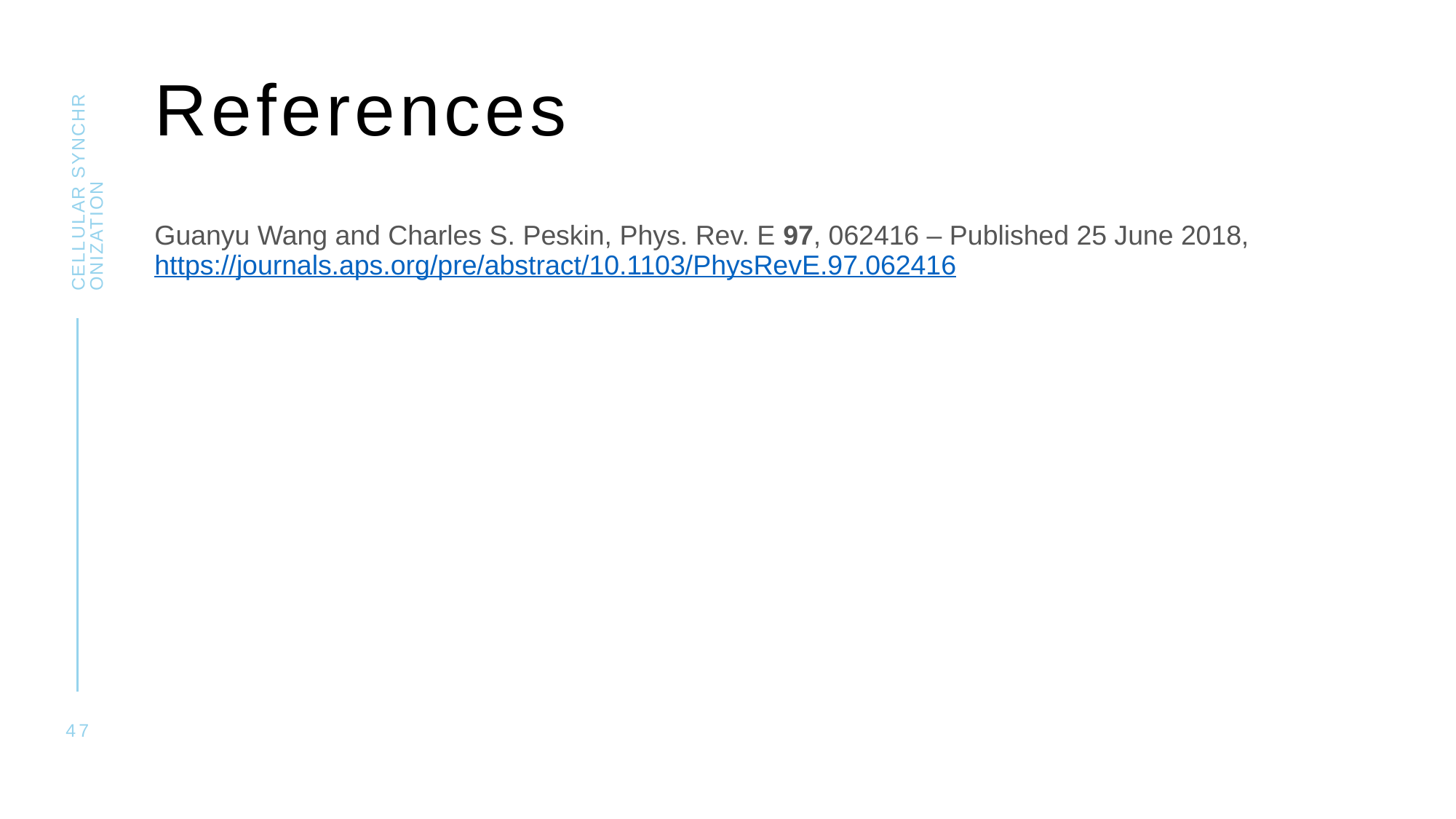

# References
Cellular Synchronization
Guanyu Wang and Charles S. Peskin, Phys. Rev. E 97, 062416 – Published 25 June 2018, https://journals.aps.org/pre/abstract/10.1103/PhysRevE.97.062416

47